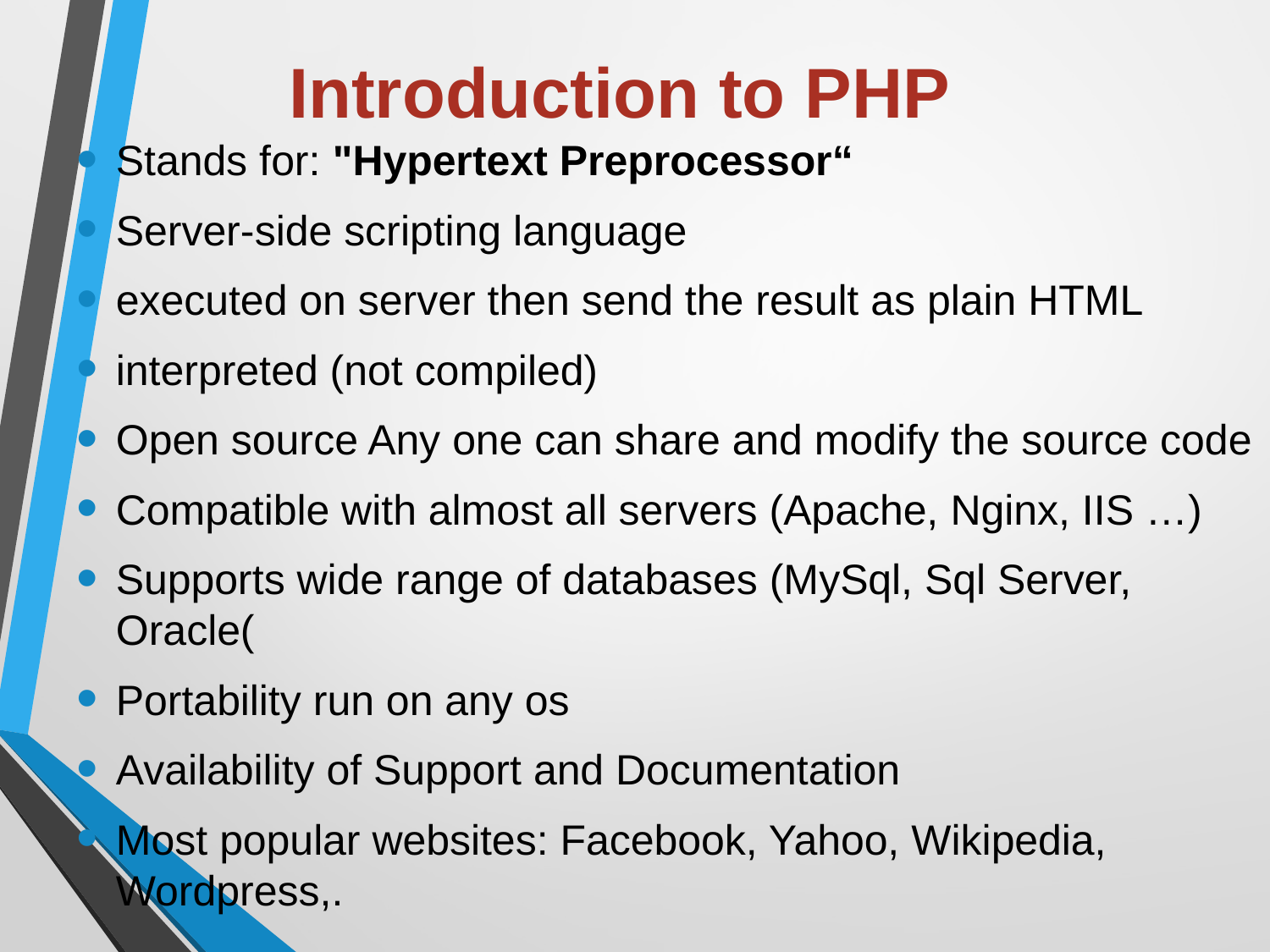

# Introduction to PHP
Stands for: "Hypertext Preprocessor“
Server-side scripting language
executed on server then send the result as plain HTML
interpreted (not compiled)
Open source Any one can share and modify the source code
Compatible with almost all servers (Apache, Nginx, IIS …)
Supports wide range of databases (MySql, Sql Server, Oracle(
Portability run on any os
Availability of Support and Documentation
Most popular websites: Facebook, Yahoo, Wikipedia, Wordpress,.